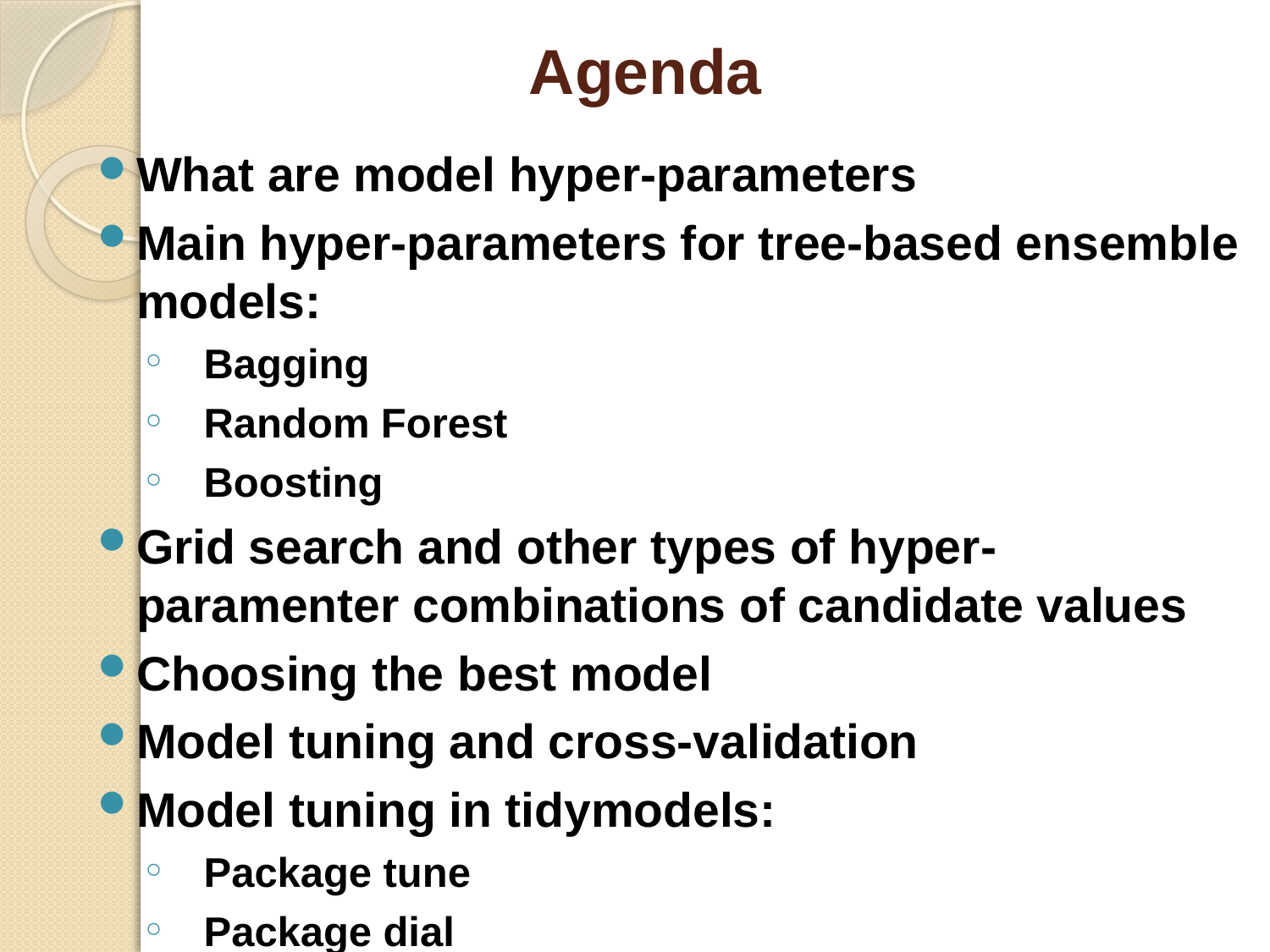

# Agenda
What are model hyper-parameters
Main hyper-parameters for tree-based ensemble models:
Bagging
Random Forest
Boosting
Grid search and other types of hyper-paramenter combinations of candidate values
Choosing the best model
Model tuning and cross-validation
Model tuning in tidymodels:
Package tune
Package dial